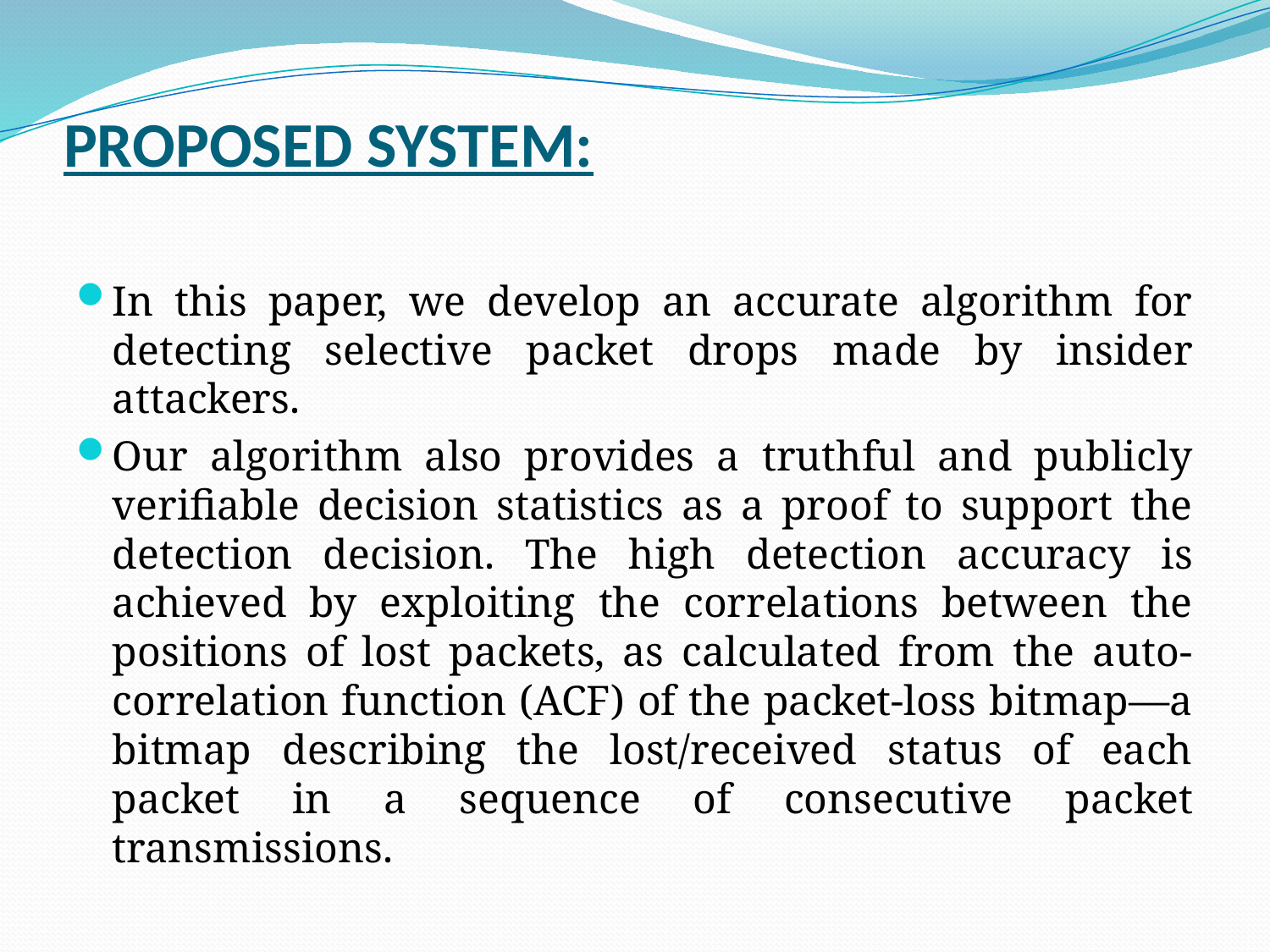

# PROPOSED SYSTEM:
In this paper, we develop an accurate algorithm for detecting selective packet drops made by insider attackers.
Our algorithm also provides a truthful and publicly verifiable decision statistics as a proof to support the detection decision. The high detection accuracy is achieved by exploiting the correlations between the positions of lost packets, as calculated from the auto-correlation function (ACF) of the packet-loss bitmap—a bitmap describing the lost/received status of each packet in a sequence of consecutive packet transmissions.